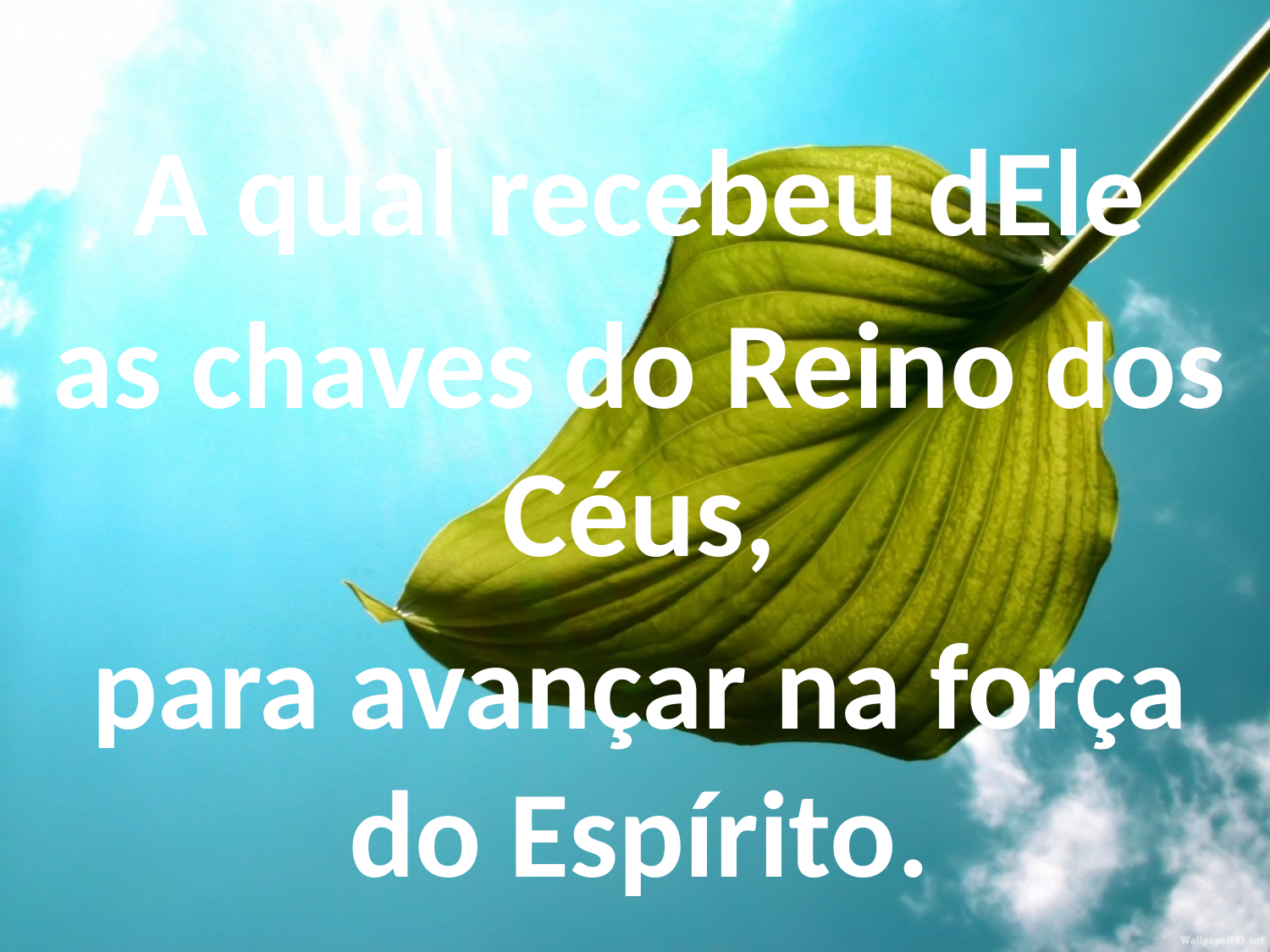

A qual recebeu dEle
as chaves do Reino dos Céus,
para avançar na força do Espírito.